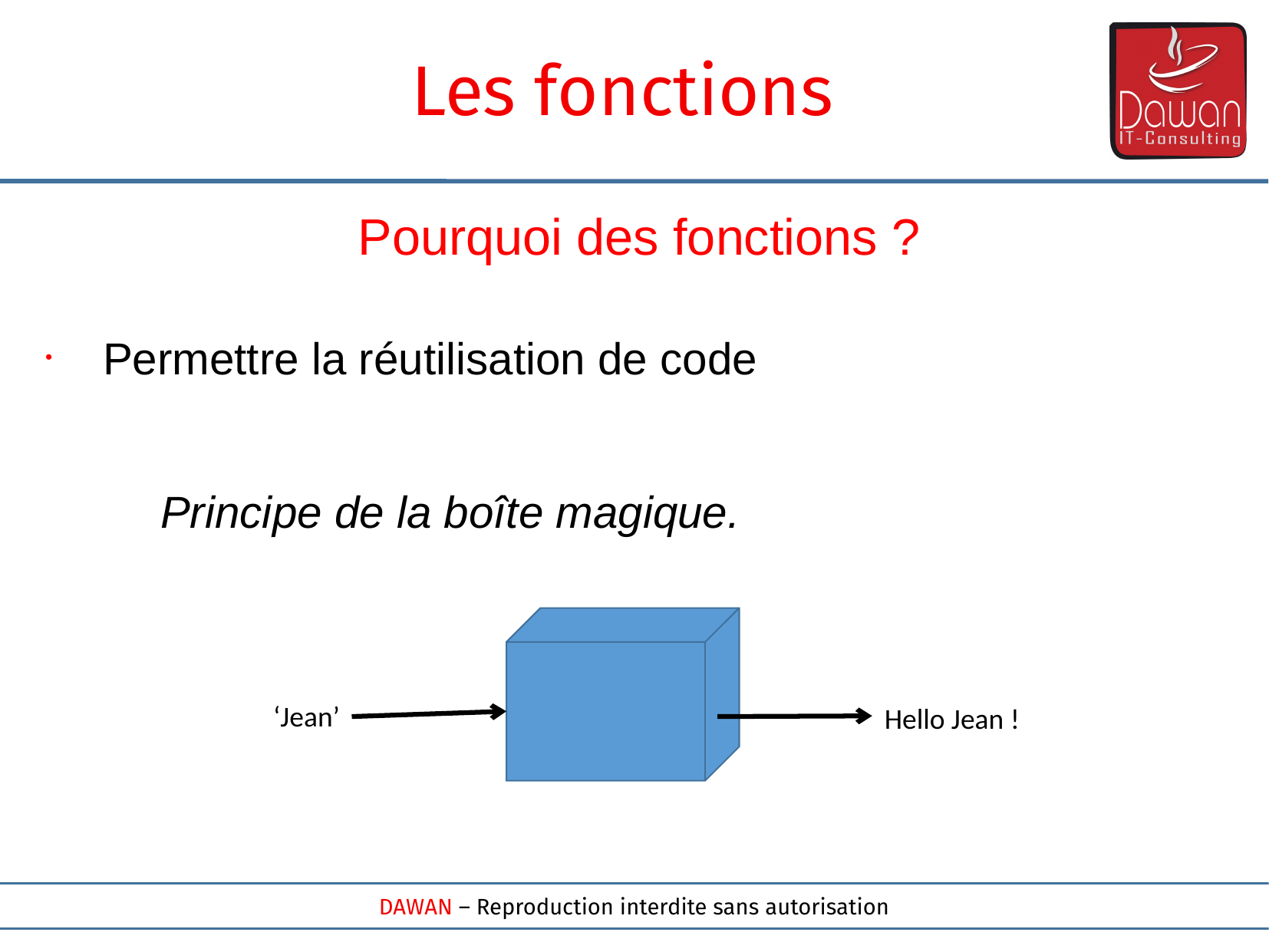

Les fonctions
Pourquoi des fonctions ?

Permettre la réutilisation de code

	Principe de la boîte magique.

‘Jean’
Hello Jean !